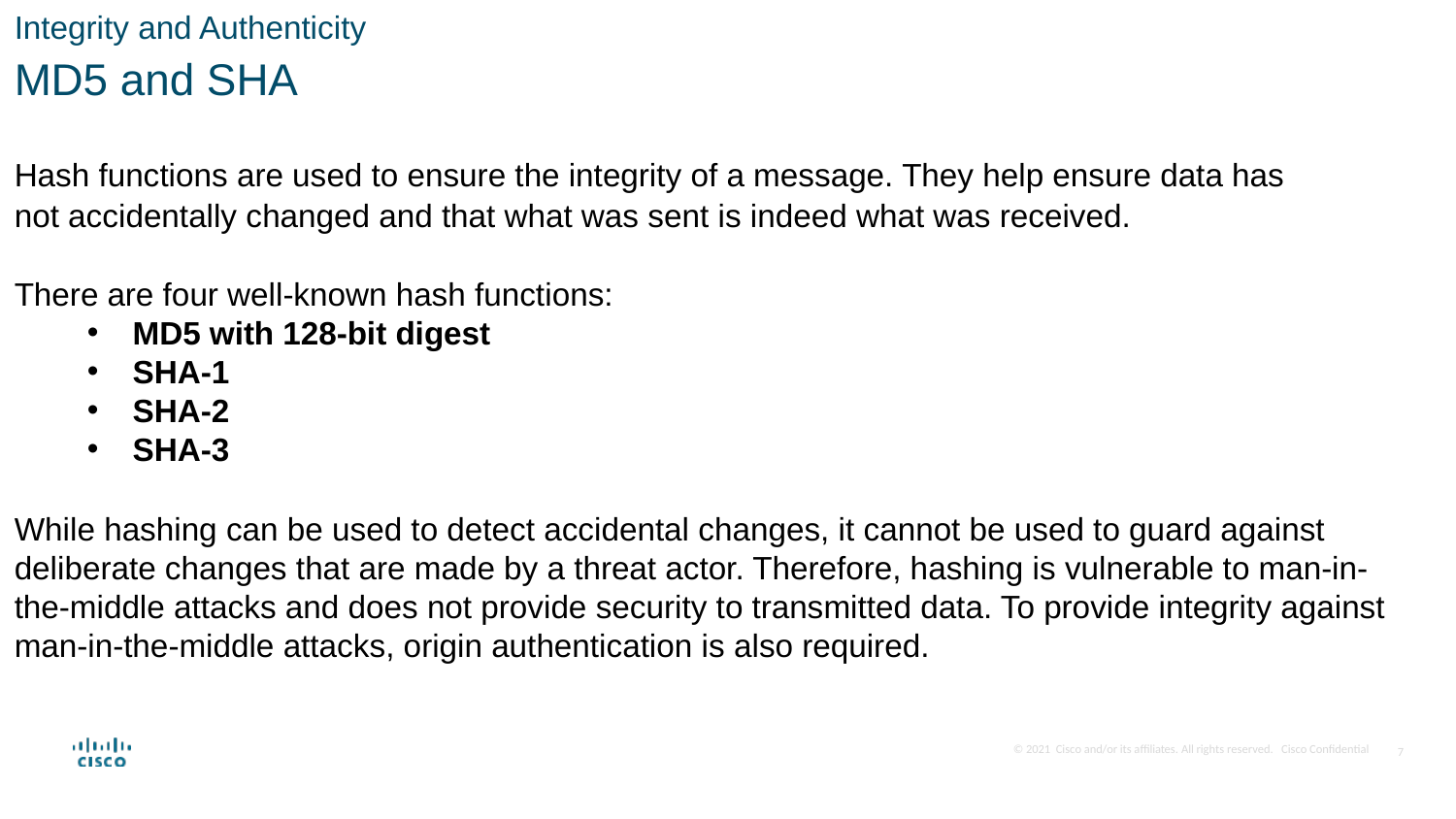

Integrity and Authenticity
MD5 and SHA
Hash functions are used to ensure the integrity of a message. They help ensure data has not accidentally changed and that what was sent is indeed what was received.

There are four well-known hash functions:
MD5 with 128-bit digest
SHA-1
SHA-2
SHA-3
While hashing can be used to detect accidental changes, it cannot be used to guard against deliberate changes that are made by a threat actor. Therefore, hashing is vulnerable to man-in-the-middle attacks and does not provide security to transmitted data. To provide integrity against man-in-the-middle attacks, origin authentication is also required.
7